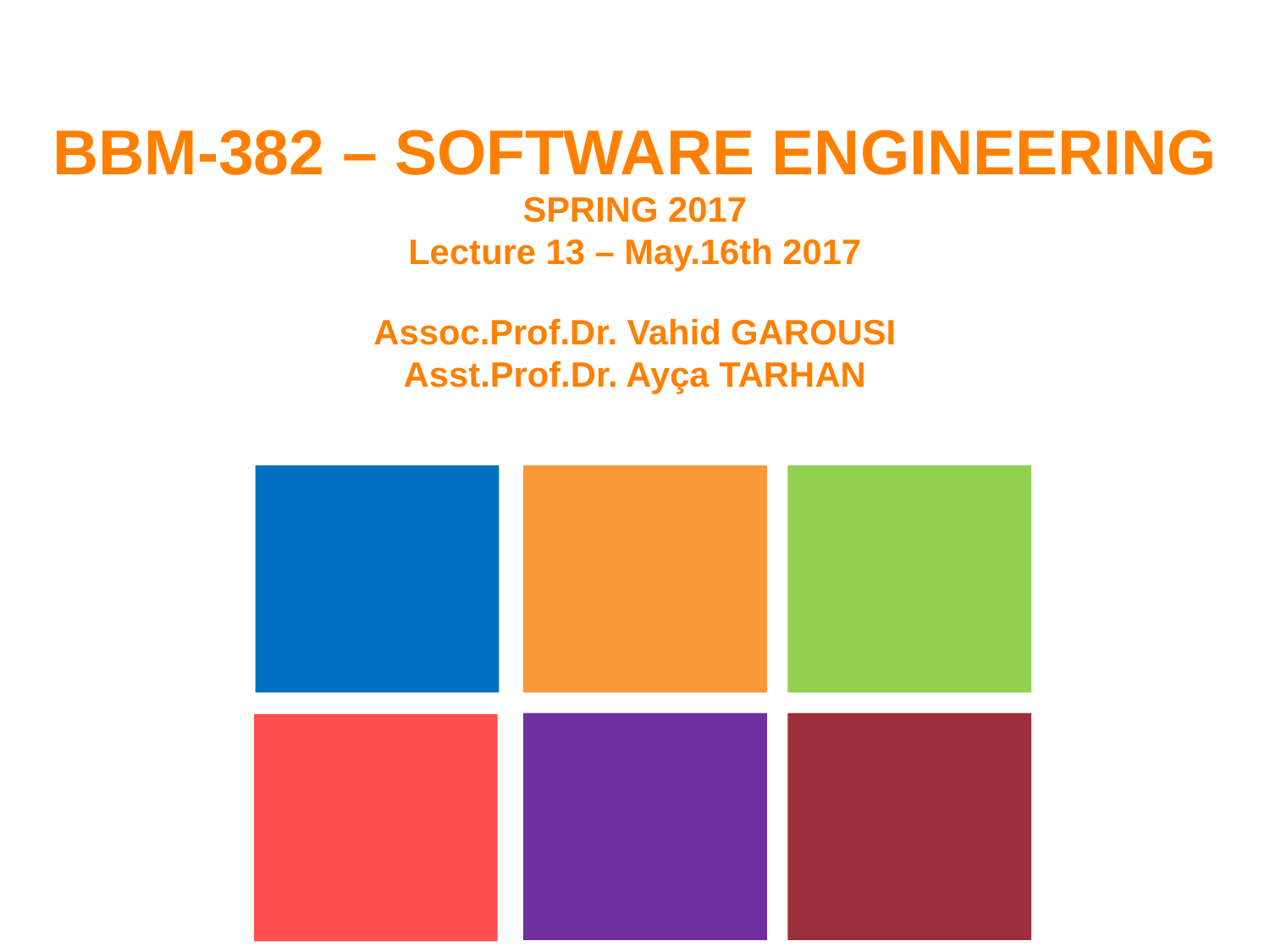

BBM-382 – SOFTWARE ENGINEERING
SPRING 2017
Lecture 13 – May.16th 2017

Assoc.Prof.Dr. Vahid GAROUSI
Asst.Prof.Dr. Ayça TARHAN